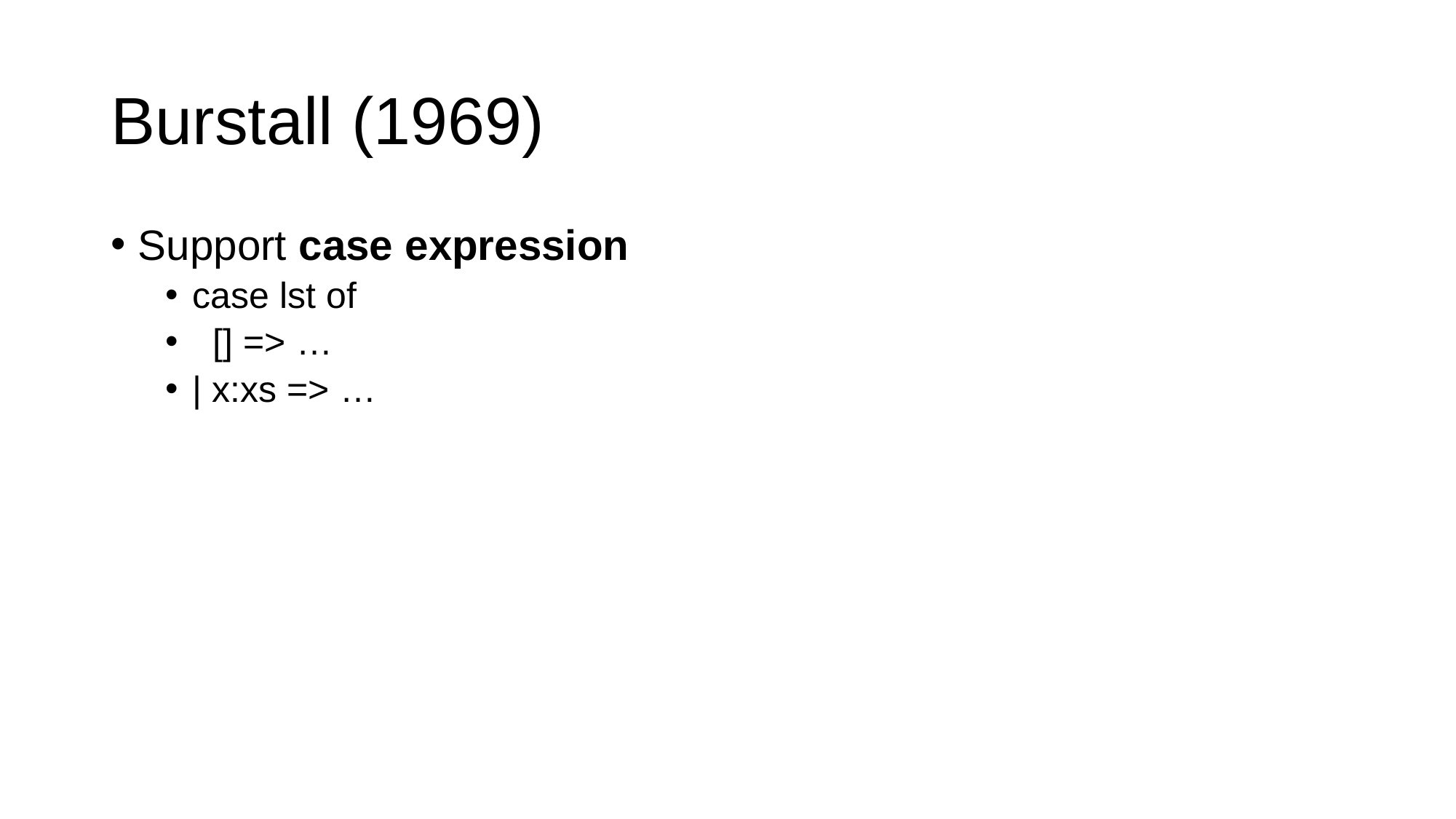

# Burstall (1969)
Support case expression
case lst of
  [] => …
| x:xs => …